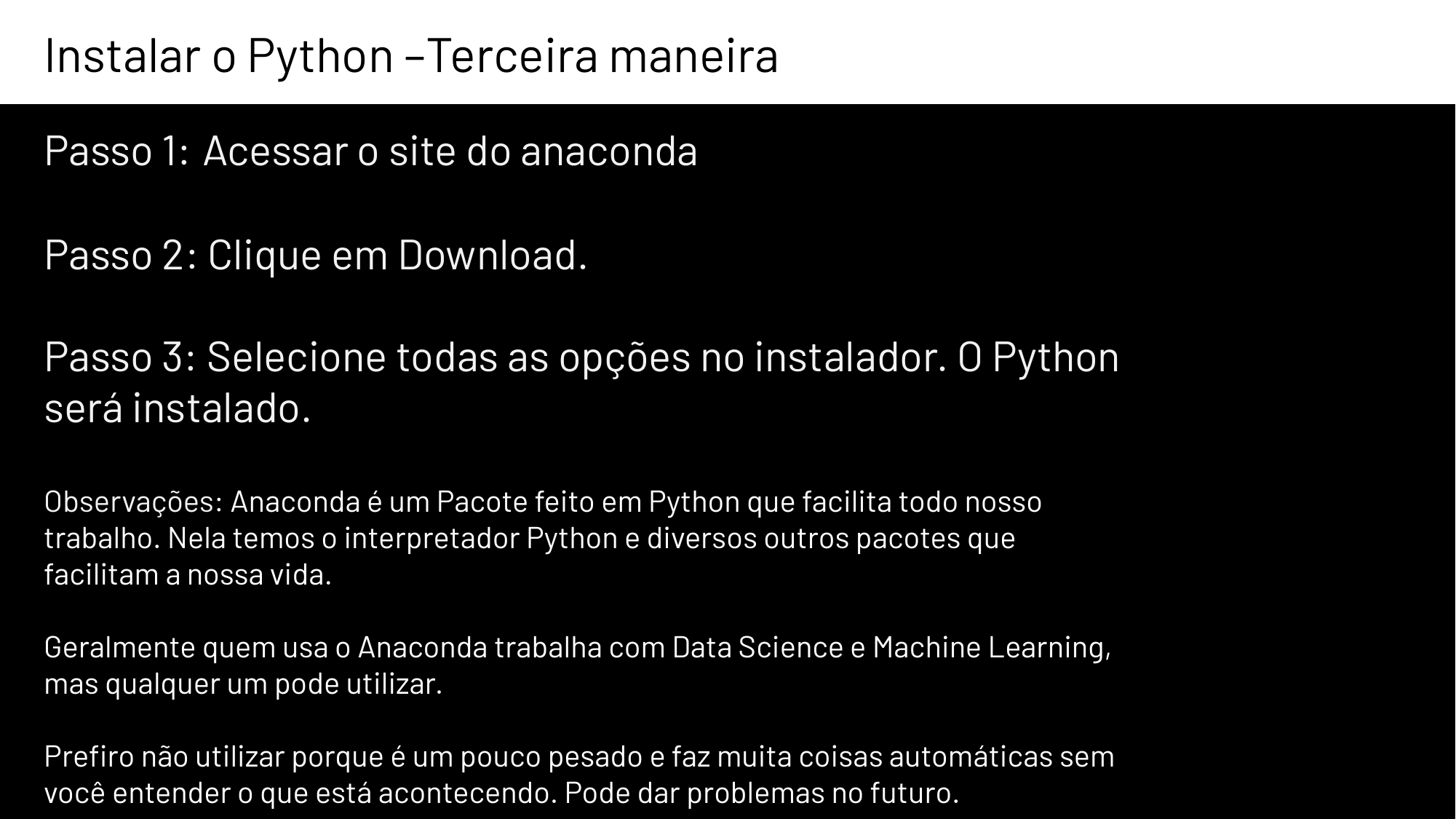

Instalar o Python –Terceira maneira

Passo 1: Acessar o site do anaconda

Passo 2: Clique em Download.

Passo 3: Selecione todas as opções no instalador. O Python será instalado.

Observações: Anaconda é um Pacote feito em Python que facilita todo nosso trabalho. Nela temos o interpretador Python e diversos outros pacotes que facilitam a nossa vida.

Geralmente quem usa o Anaconda trabalha com Data Science e Machine Learning, mas qualquer um pode utilizar.

Prefiro não utilizar porque é um pouco pesado e faz muita coisas automáticas sem você entender o que está acontecendo. Pode dar problemas no futuro.